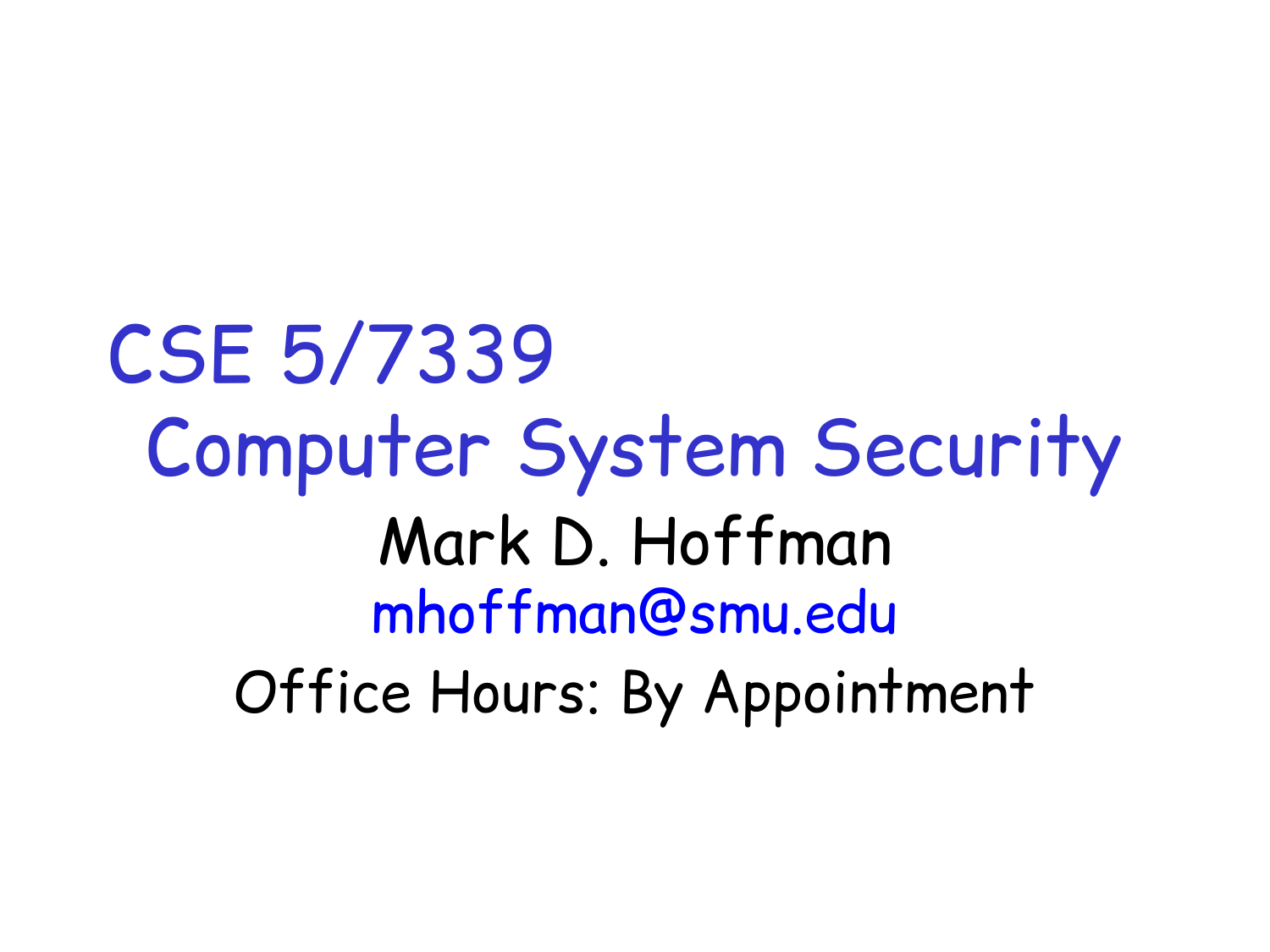

CSE 5/7339
Computer System Security
Mark D. Hoffman
mhoffman@smu.edu
Office Hours: By Appointment